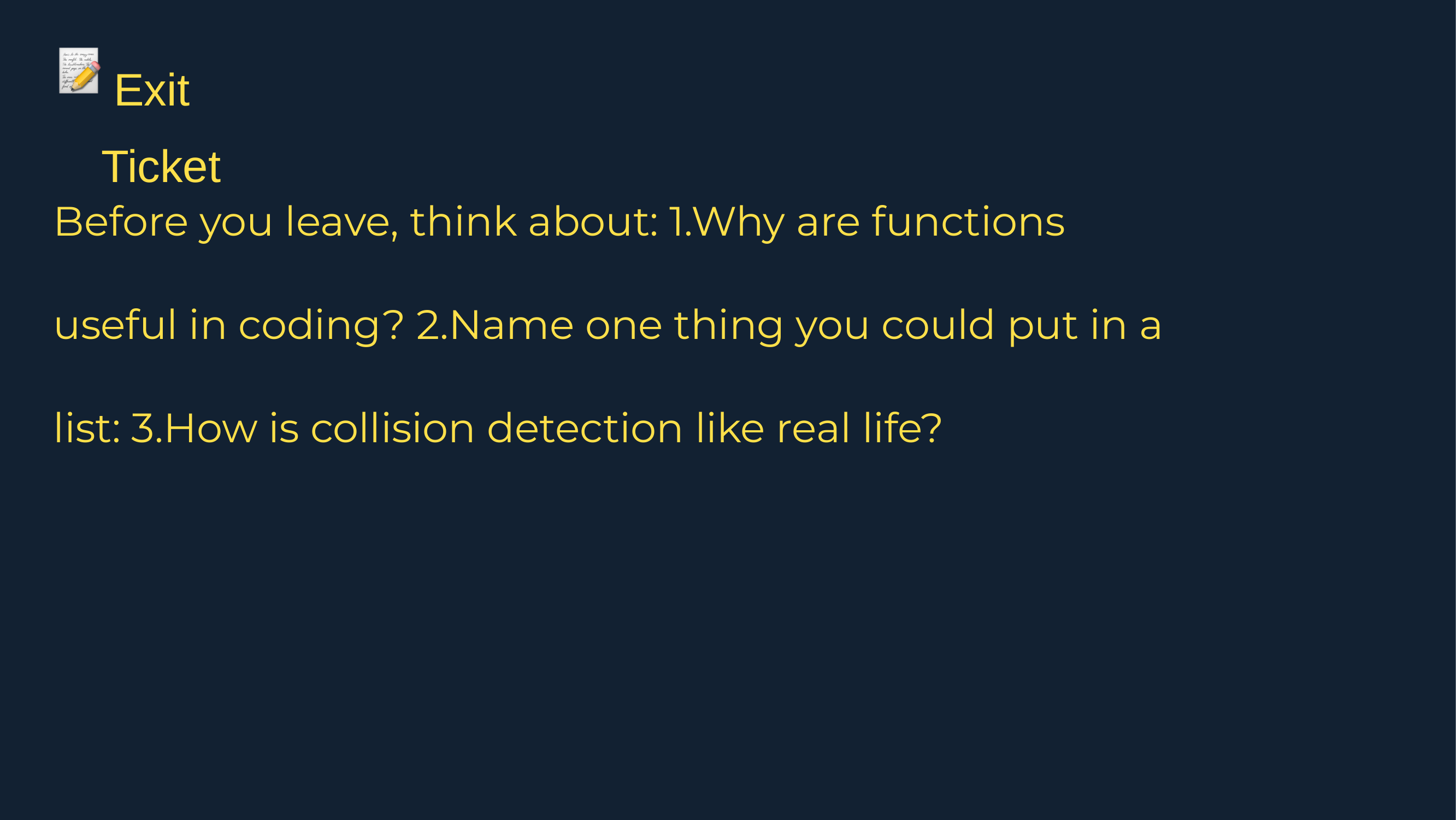

Exit Ticket

Before you leave, think about: 1.Why are functions useful in coding? 2.Name one thing you could put in a list: 3.How is collision detection like real life?